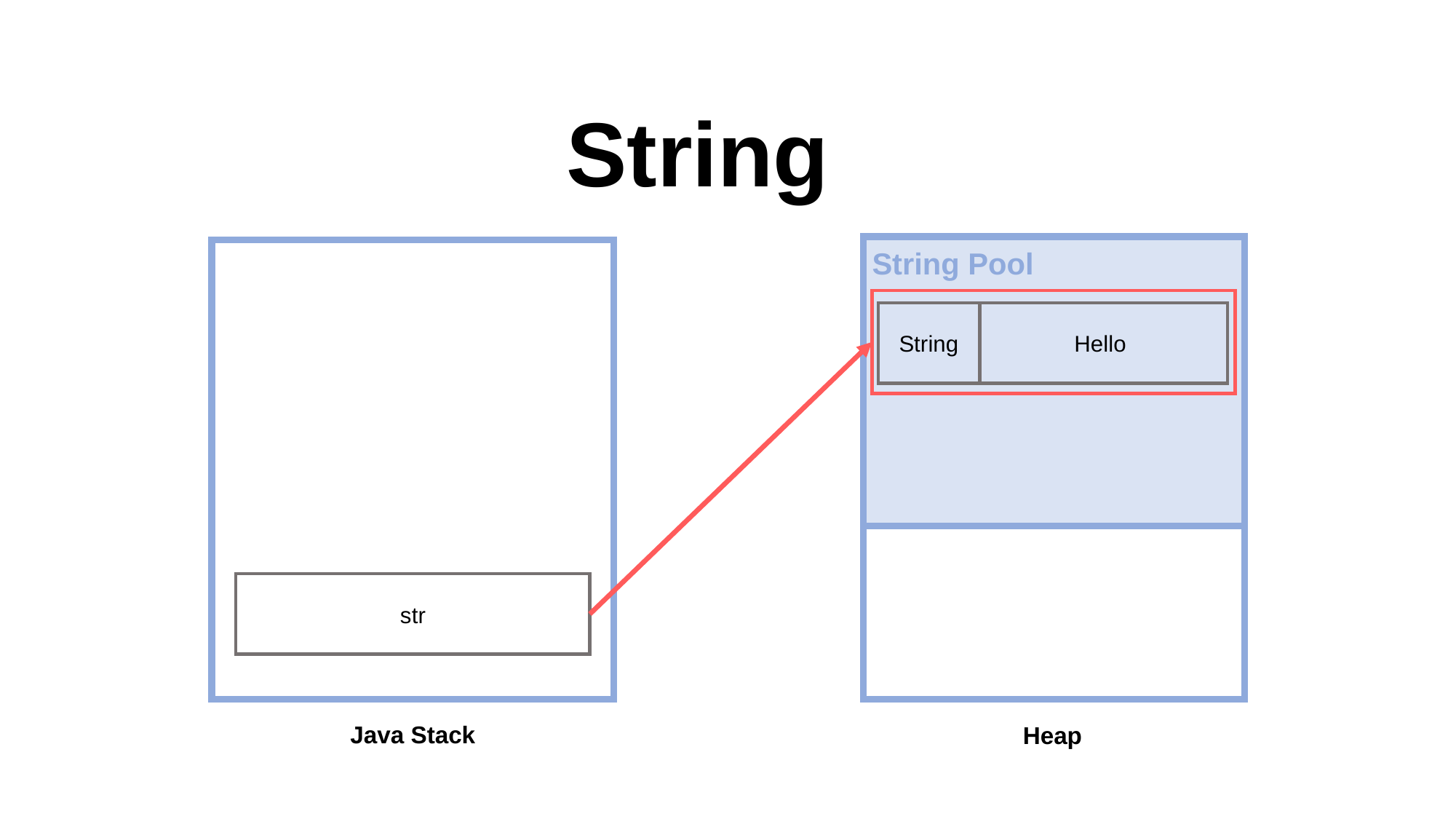

# String

String Pool

String
Hello
str
Java Stack
Heap